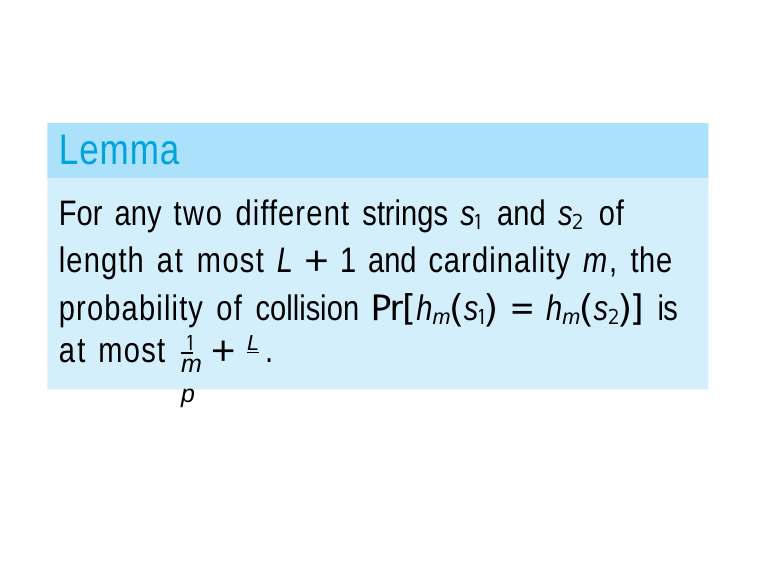

# Lemma

For any two different strings s1 and s2 of length at most L + 1 and cardinality m, the probability of collision Pr[hm(s1) = hm(s2)] is
at most  1 + L .
m	p